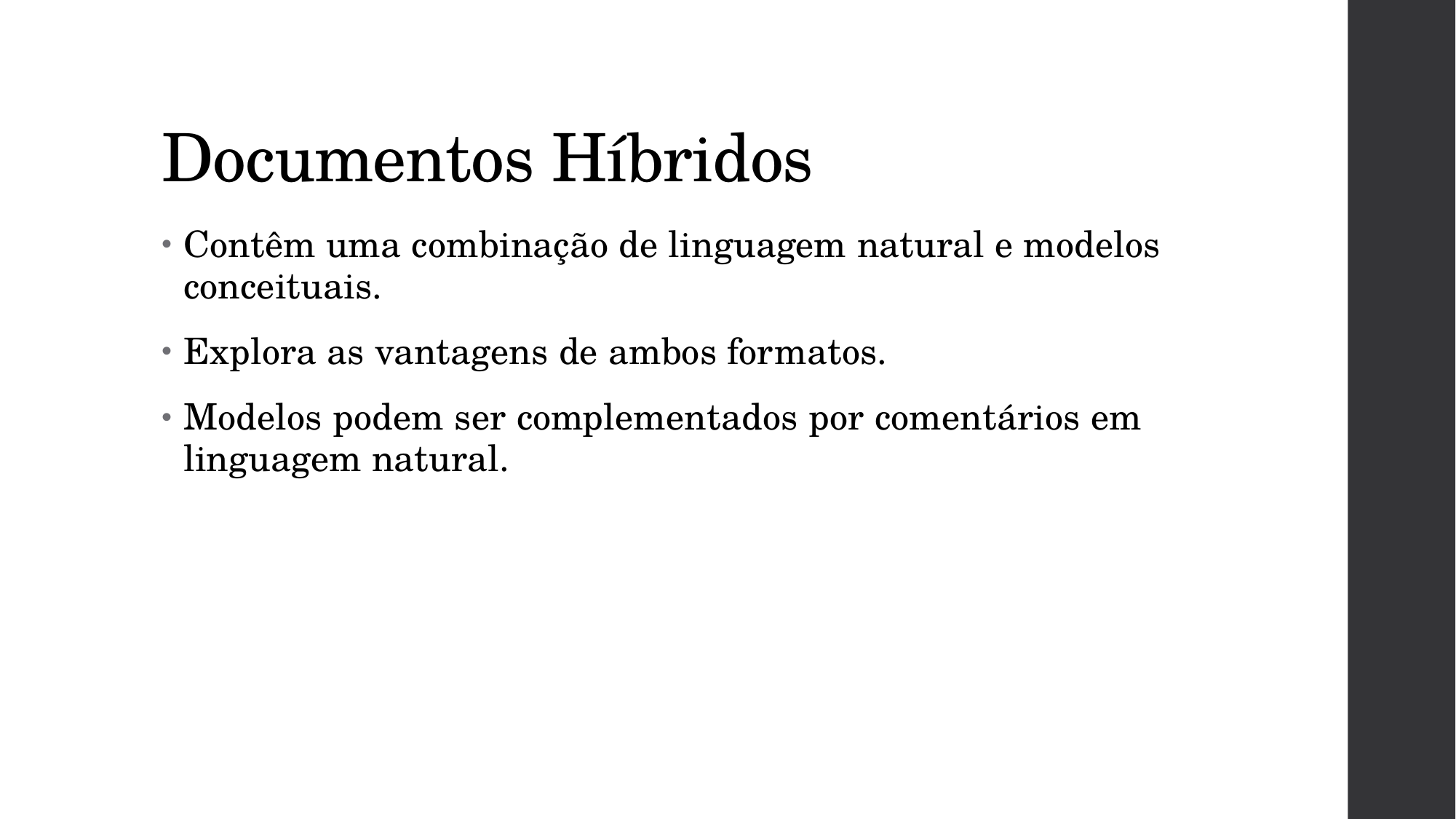

# Documentos Híbridos
Contêm uma combinação de linguagem natural e modelos conceituais.
Explora as vantagens de ambos formatos.
Modelos podem ser complementados por comentários em linguagem natural.